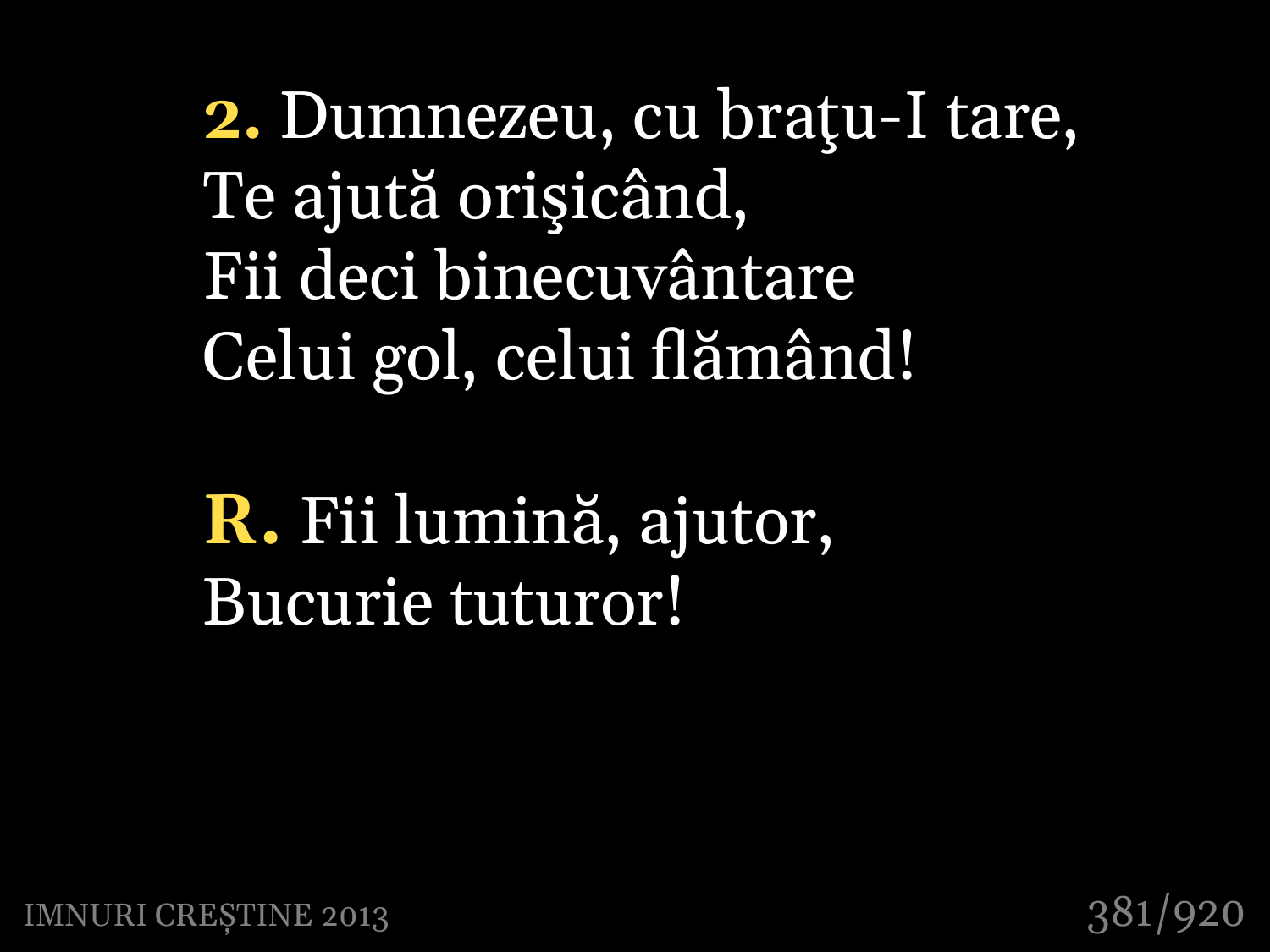

2. Dumnezeu, cu braţu-I tare,
Te ajută orişicând,
Fii deci binecuvântare
Celui gol, celui flămând!

R. Fii lumină, ajutor,
Bucurie tuturor!
381/920
IMNURI CREȘTINE 2013